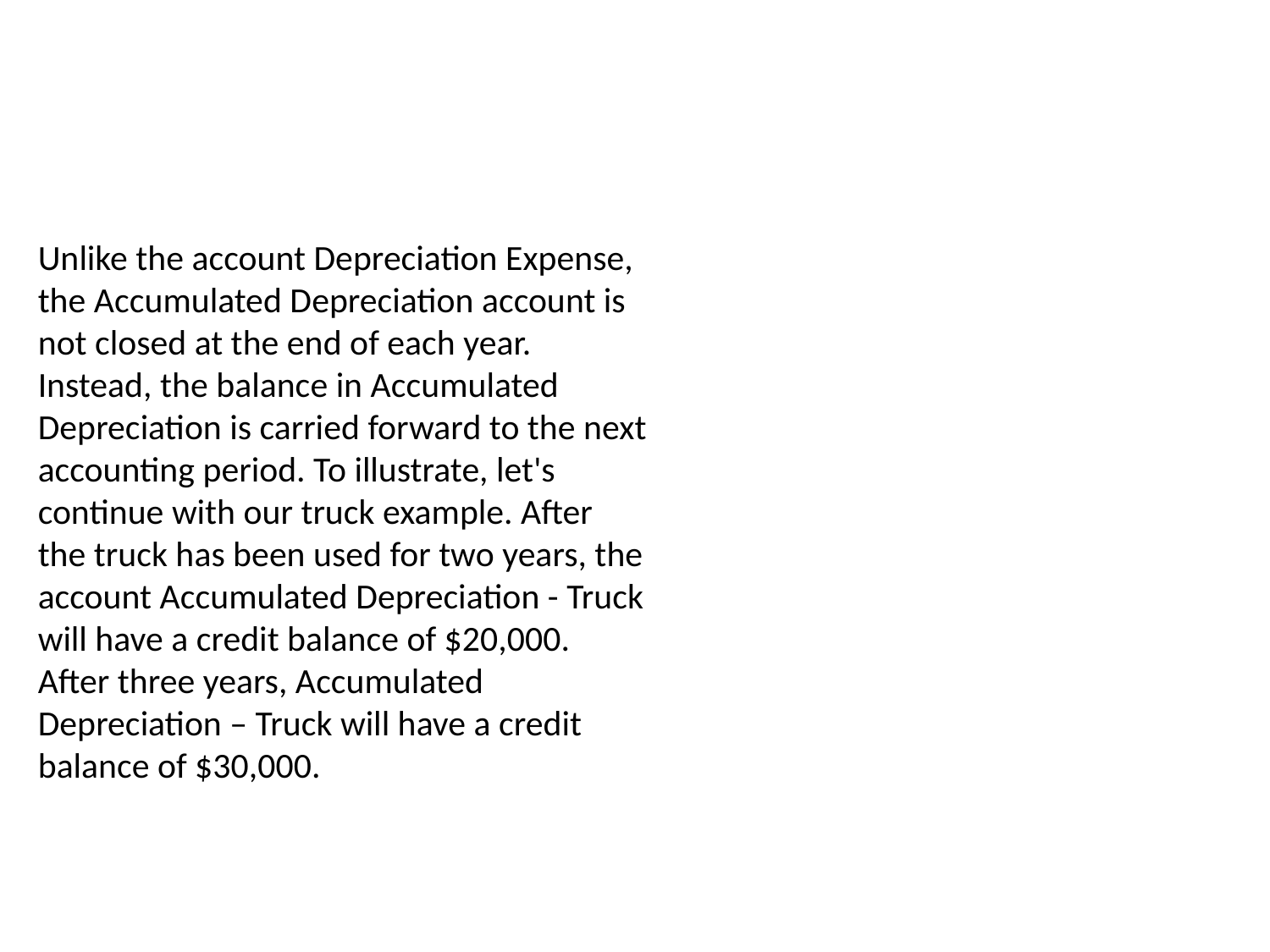

Unlike the account Depreciation Expense, the Accumulated Depreciation account is not closed at the end of each year. Instead, the balance in Accumulated Depreciation is carried forward to the next accounting period. To illustrate, let's continue with our truck example. After the truck has been used for two years, the account Accumulated Depreciation - Truck will have a credit balance of $20,000. After three years, Accumulated Depreciation – Truck will have a credit balance of $30,000.